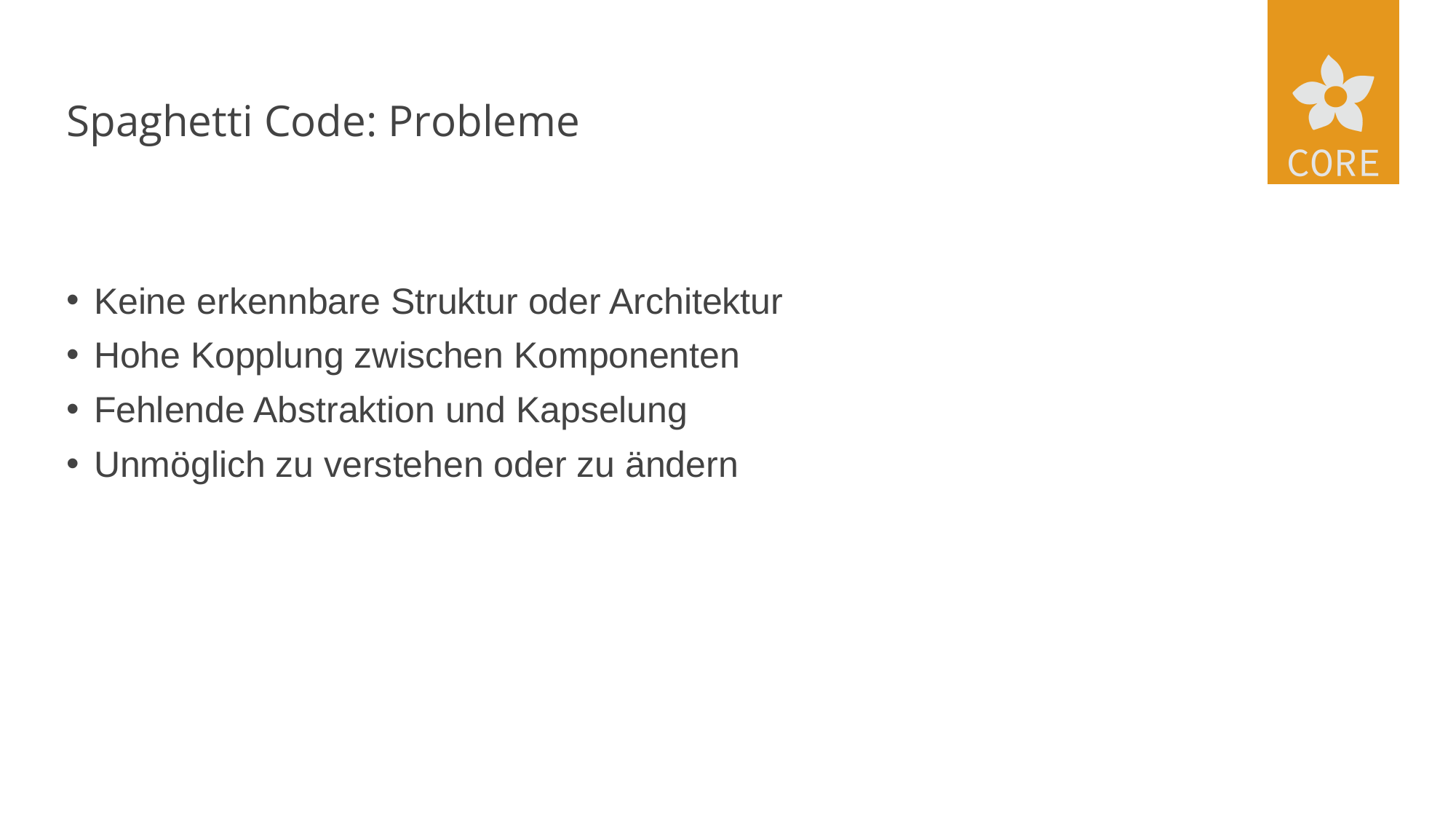

# Spaghetti Code: Probleme

Keine erkennbare Struktur oder Architektur
Hohe Kopplung zwischen Komponenten
Fehlende Abstraktion und Kapselung
Unmöglich zu verstehen oder zu ändern